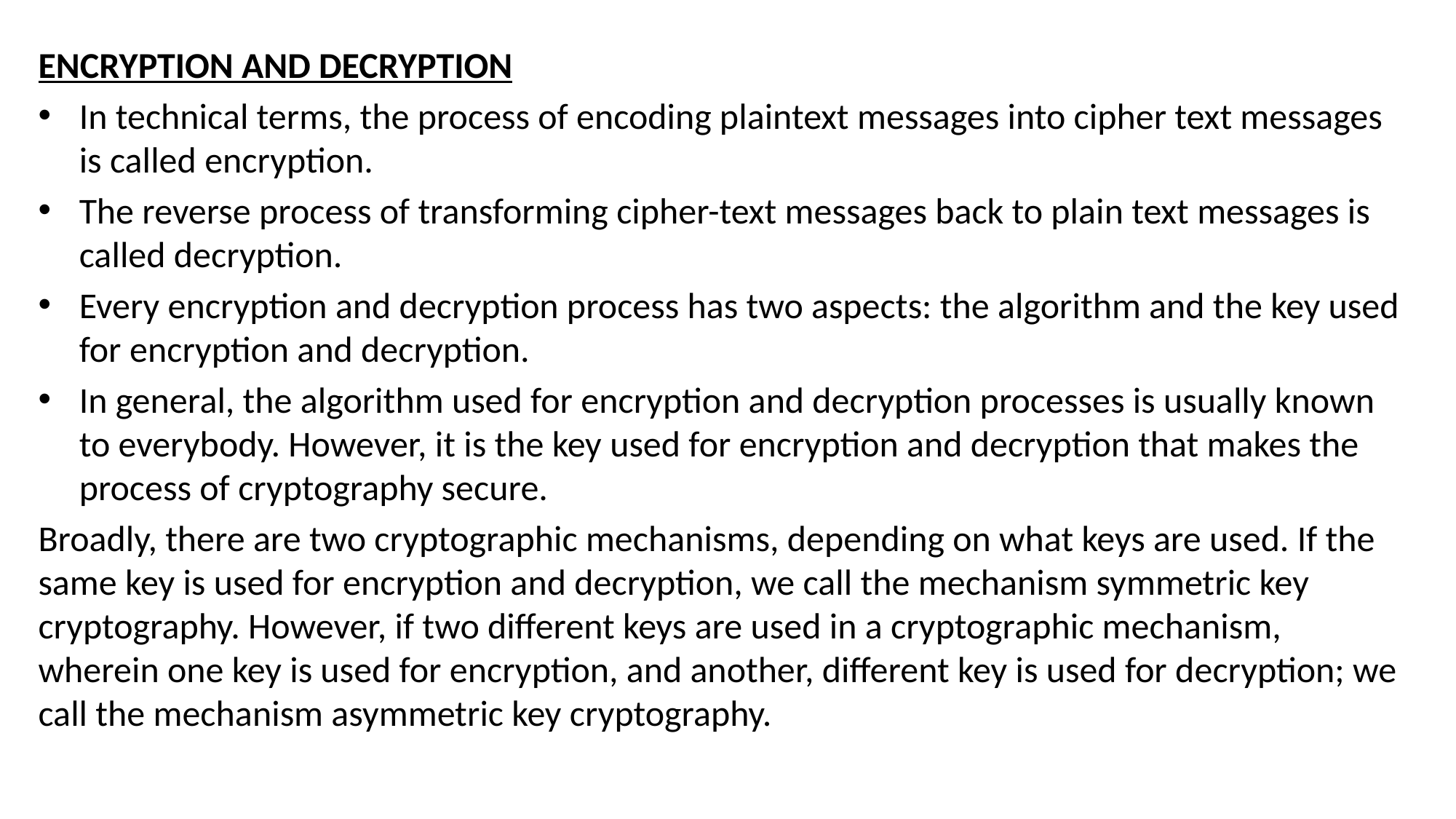

ENCRYPTION AND DECRYPTION
In technical terms, the process of encoding plaintext messages into cipher text messages is called encryption.
The reverse process of transforming cipher-text messages back to plain text messages is called decryption.
Every encryption and decryption process has two aspects: the algorithm and the key used for encryption and decryption.
In general, the algorithm used for encryption and decryption processes is usually known to everybody. However, it is the key used for encryption and decryption that makes the process of cryptography secure.
Broadly, there are two cryptographic mechanisms, depending on what keys are used. If the same key is used for encryption and decryption, we call the mechanism symmetric key cryptography. However, if two different keys are used in a cryptographic mechanism, wherein one key is used for encryption, and another, different key is used for decryption; we call the mechanism asymmetric key cryptography.